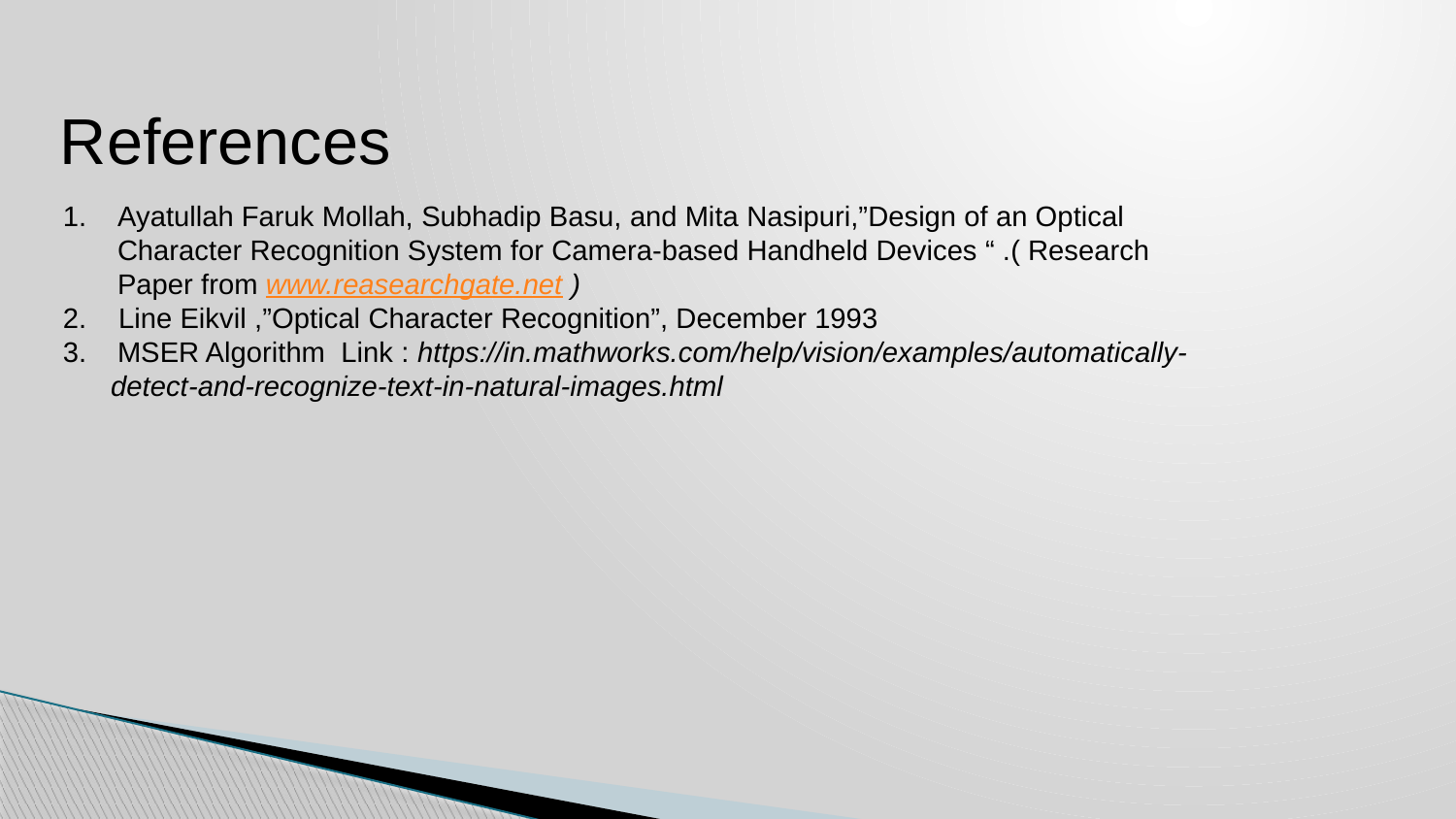

# References
Ayatullah Faruk Mollah, Subhadip Basu, and Mita Nasipuri,”Design of an Optical Character Recognition System for Camera-based Handheld Devices “ .( Research Paper from www.reasearchgate.net )
2.    Line Eikvil ,”Optical Character Recognition”, December 1993
MSER Algorithm  Link : https://in.mathworks.com/help/vision/examples/automatically-
      detect-and-recognize-text-in-natural-images.html